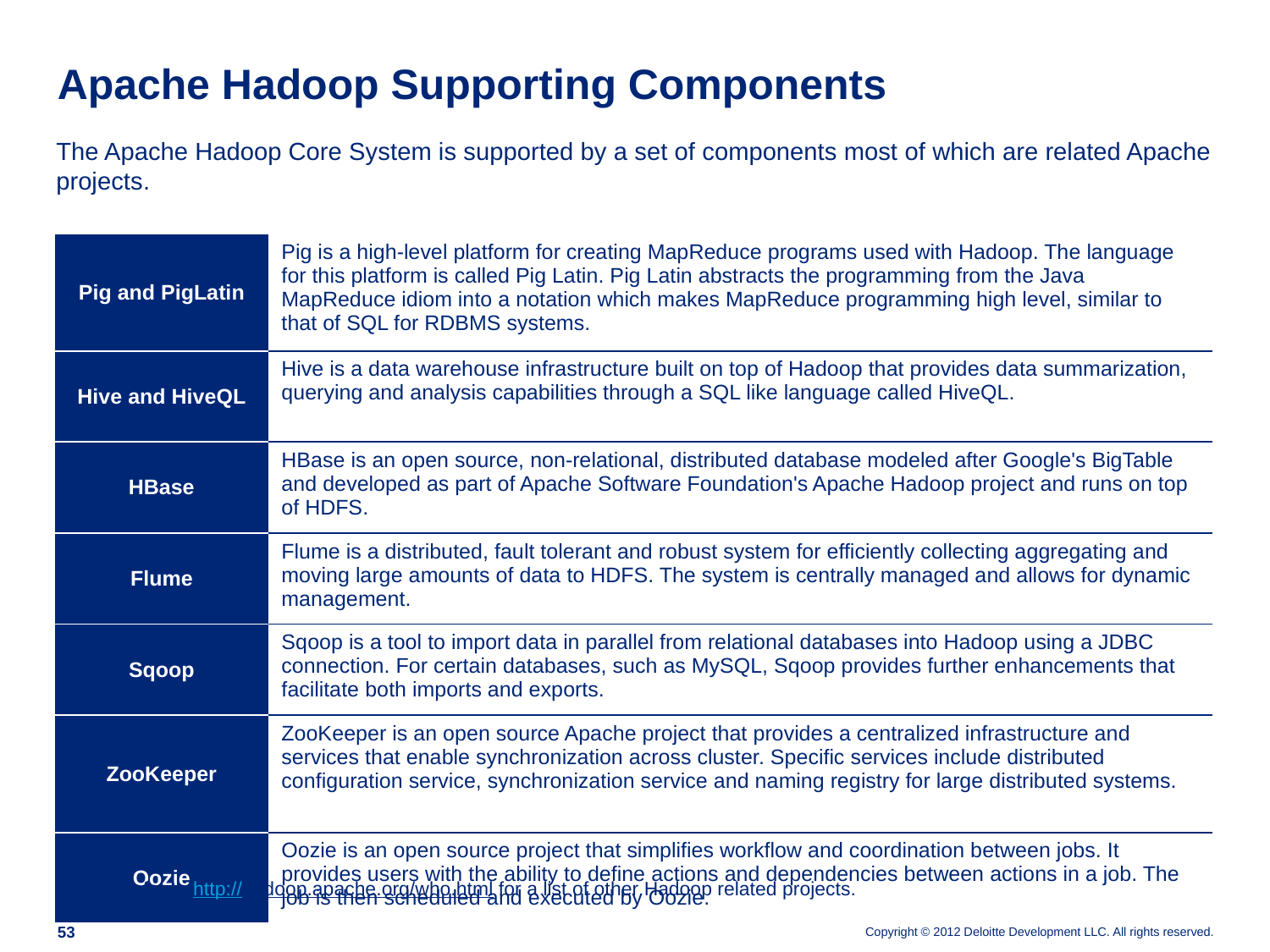

# Apache Hadoop Supporting Components
The Apache Hadoop Core System is supported by a set of components most of which are related Apache projects.
| Pig and PigLatin | Pig is a high-level platform for creating MapReduce programs used with Hadoop. The language for this platform is called Pig Latin. Pig Latin abstracts the programming from the Java MapReduce idiom into a notation which makes MapReduce programming high level, similar to that of SQL for RDBMS systems. |
| --- | --- |
| Hive and HiveQL | Hive is a data warehouse infrastructure built on top of Hadoop that provides data summarization, querying and analysis capabilities through a SQL like language called HiveQL. |
| HBase | HBase is an open source, non-relational, distributed database modeled after Google's BigTable and developed as part of Apache Software Foundation's Apache Hadoop project and runs on top of HDFS. |
| Flume | Flume is a distributed, fault tolerant and robust system for efficiently collecting aggregating and moving large amounts of data to HDFS. The system is centrally managed and allows for dynamic management. |
| Sqoop | Sqoop is a tool to import data in parallel from relational databases into Hadoop using a JDBC connection. For certain databases, such as MySQL, Sqoop provides further enhancements that facilitate both imports and exports. |
| ZooKeeper | ZooKeeper is an open source Apache project that provides a centralized infrastructure and services that enable synchronization across cluster. Specific services include distributed configuration service, synchronization service and naming registry for large distributed systems. |
| Oozie | Oozie is an open source project that simplifies workflow and coordination between jobs. It provides users with the ability to define actions and dependencies between actions in a job. The job is then scheduled and executed by Oozie. |
Please refer to http://hadoop.apache.org/who.html for a list of other Hadoop related projects.